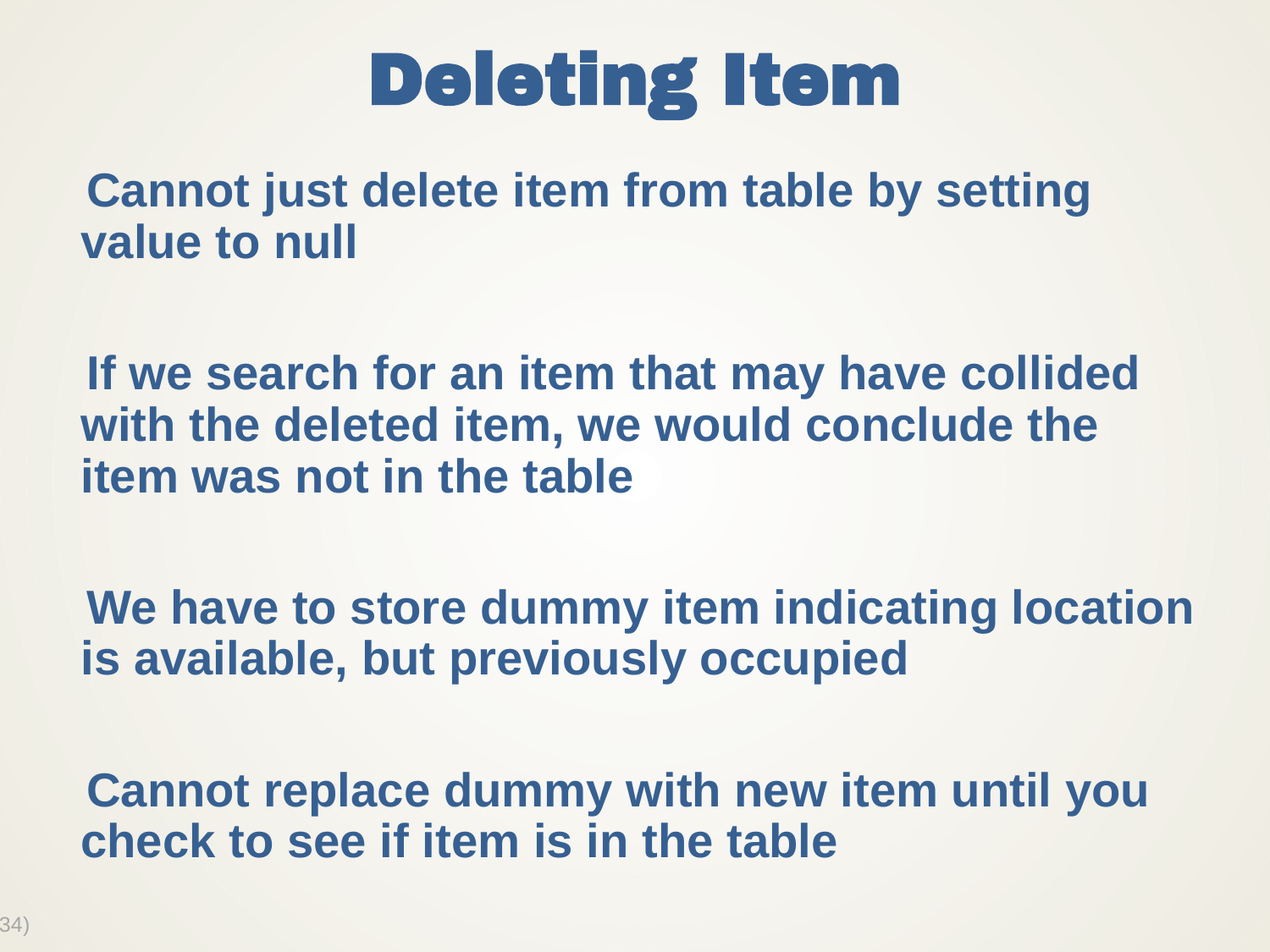

# Deleting Item
Cannot just delete item from table by setting value to null

If we search for an item that may have collided with the deleted item, we would conclude the item was not in the table

We have to store dummy item indicating location is available, but previously occupied

Cannot replace dummy with new item until you check to see if item is in the table